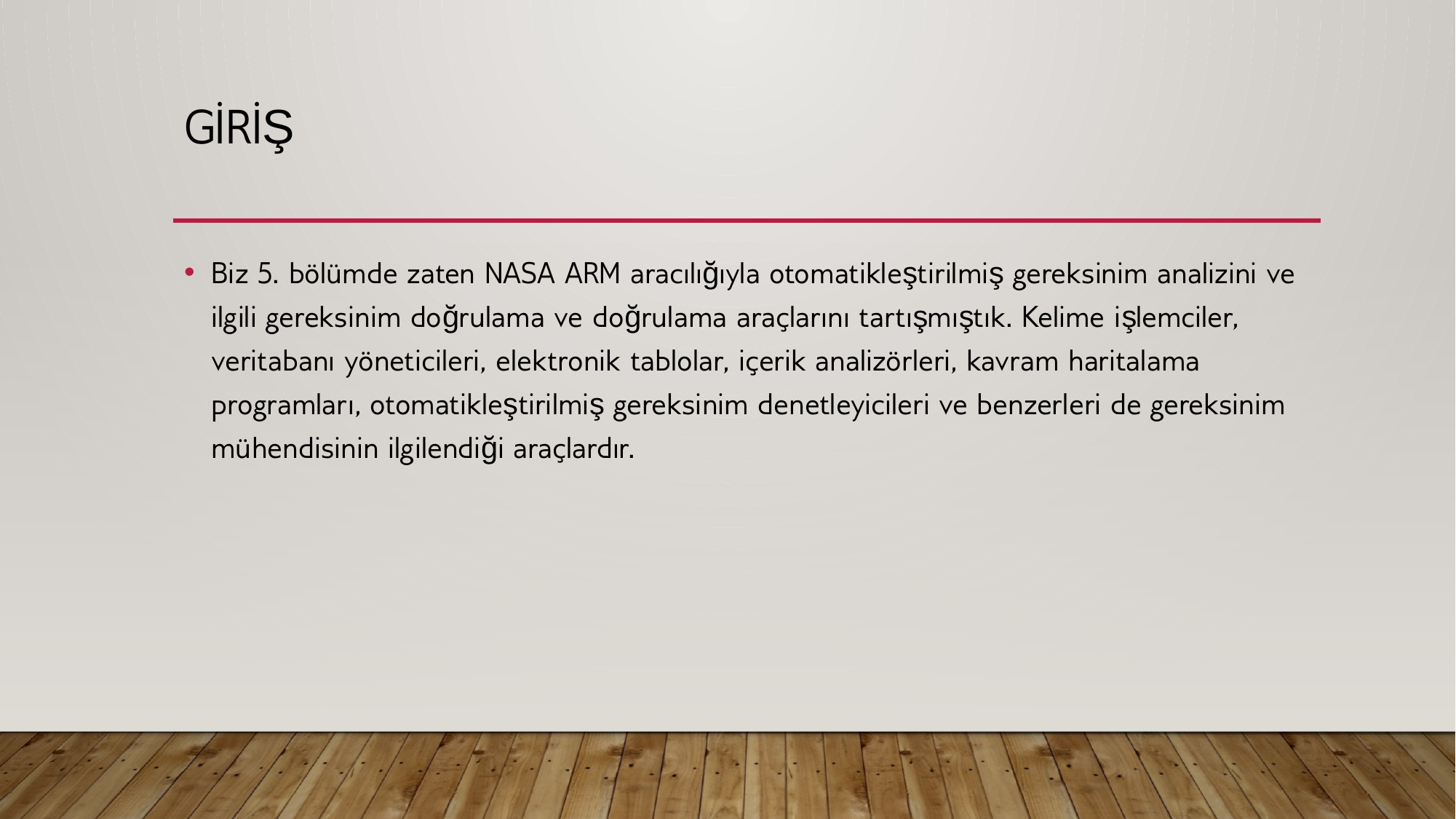

# giriş
Biz 5. bölümde zaten NASA ARM aracılığıyla otomatikleştirilmiş gereksinim analizini ve ilgili gereksinim doğrulama ve doğrulama araçlarını tartışmıştık. Kelime işlemciler, veritabanı yöneticileri, elektronik tablolar, içerik analizörleri, kavram haritalama programları, otomatikleştirilmiş gereksinim denetleyicileri ve benzerleri de gereksinim mühendisinin ilgilendiği araçlardır.